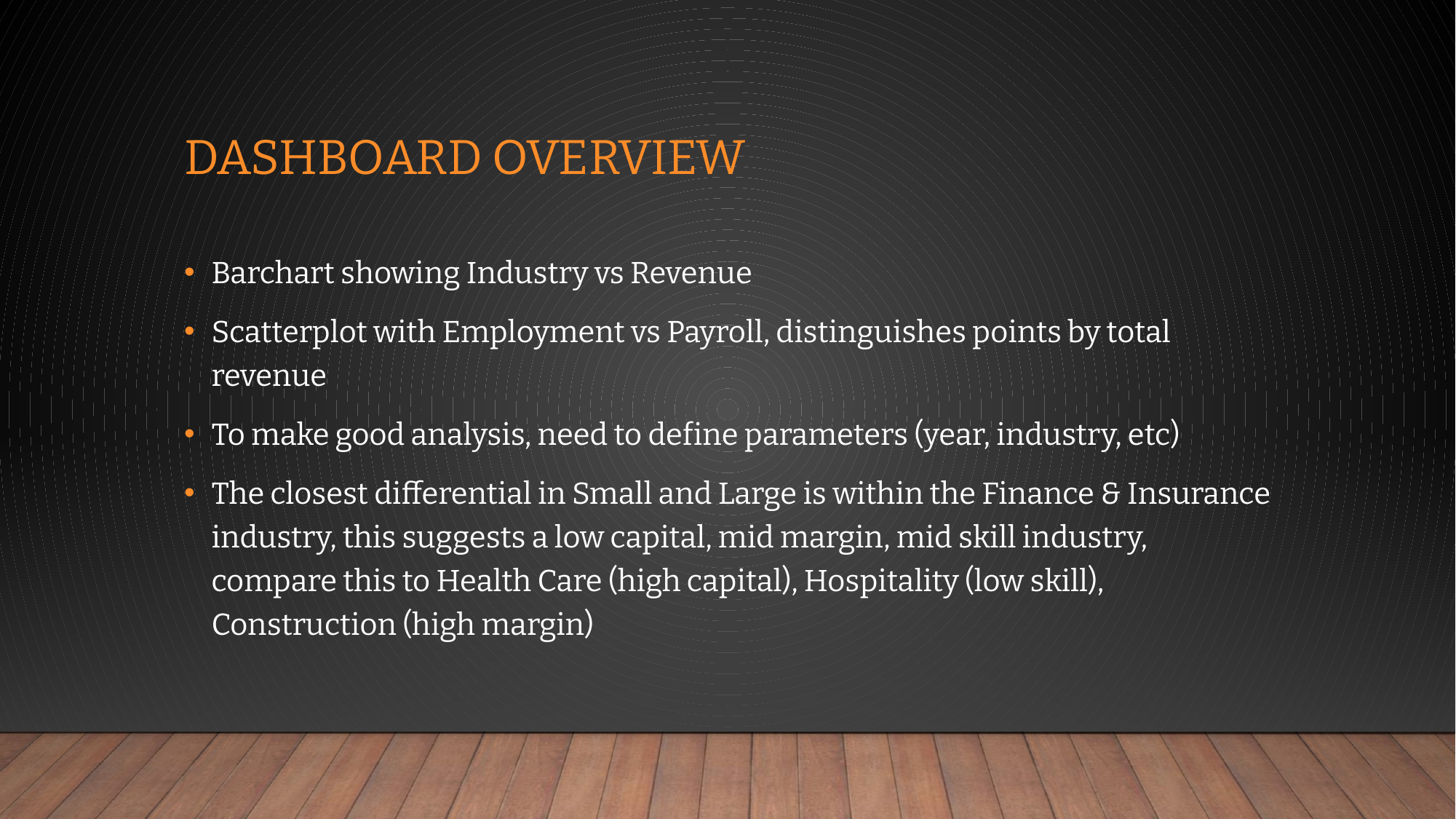

# Dashboard Overview
Barchart showing Industry vs Revenue
Scatterplot with Employment vs Payroll, distinguishes points by total revenue
To make good analysis, need to define parameters (year, industry, etc)
The closest differential in Small and Large is within the Finance & Insurance industry, this suggests a low capital, mid margin, mid skill industry, compare this to Health Care (high capital), Hospitality (low skill),  Construction (high margin)